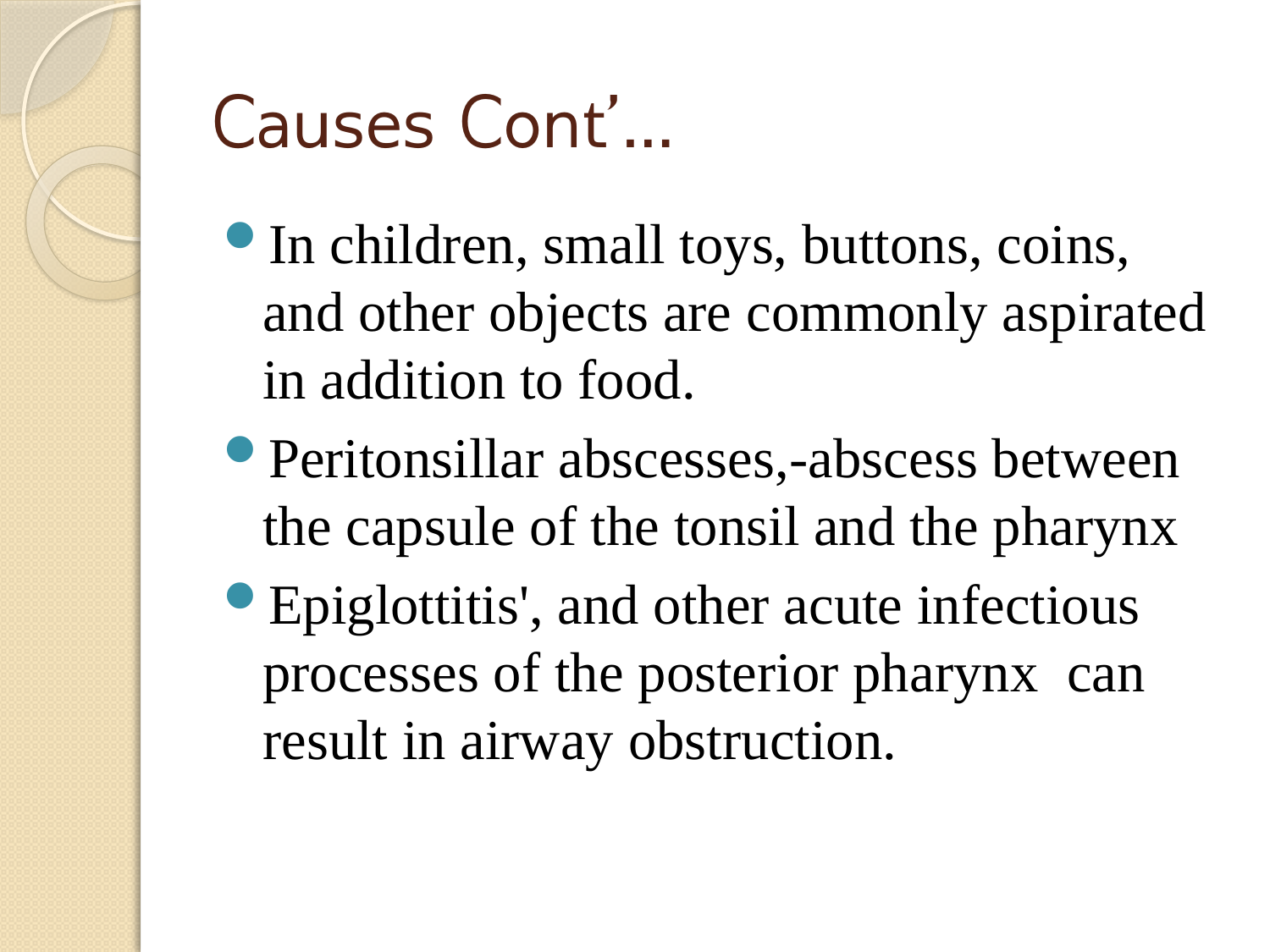

# Causes Cont’…
In children, small toys, buttons, coins, and other objects are commonly aspirated in addition to food.
Peritonsillar abscesses,-abscess between the capsule of the tonsil and the pharynx
Epiglottitis', and other acute infectious processes of the posterior pharynx  can result in airway obstruction.